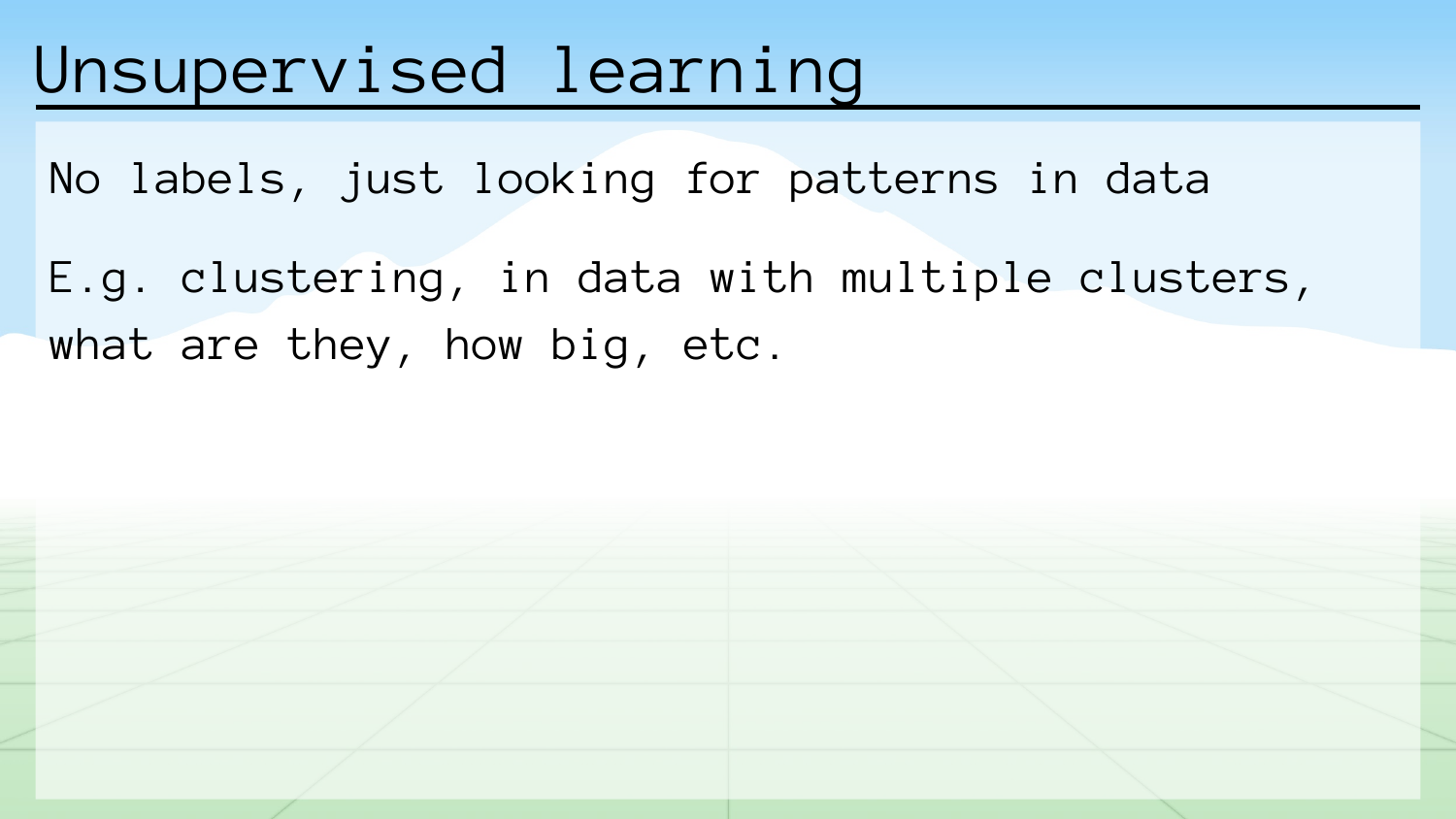

# Unsupervised learning
No labels, just looking for patterns in data
E.g. clustering, in data with multiple clusters, what are they, how big, etc.